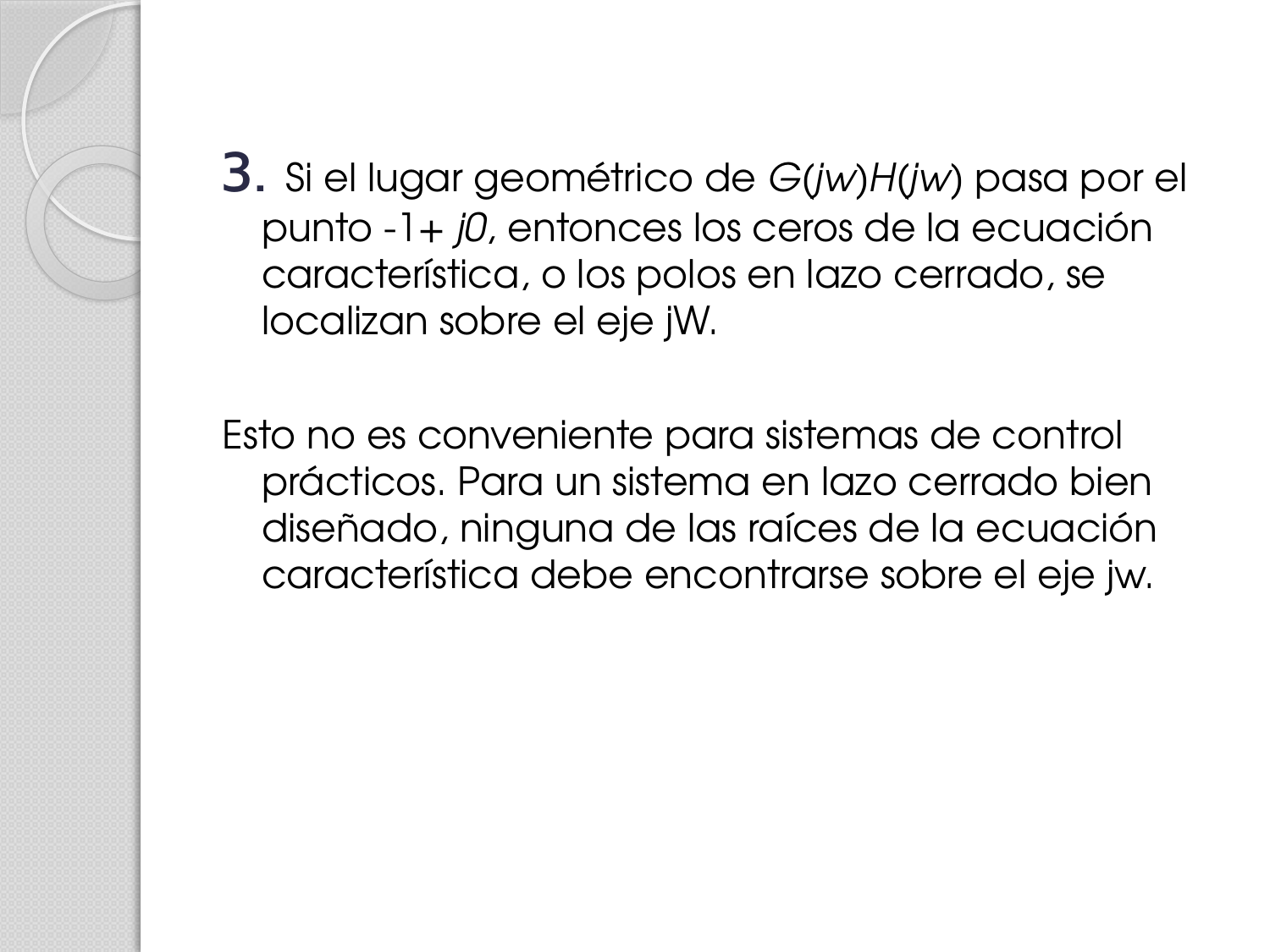

3. Si el lugar geométrico de G(jw)H(jw) pasa por el punto -1+ j0, entonces los ceros de la ecuación característica, o los polos en lazo cerrado, se localizan sobre el eje jW.

Esto no es conveniente para sistemas de control prácticos. Para un sistema en lazo cerrado bien diseñado, ninguna de las raíces de la ecuación característica debe encontrarse sobre el eje jw.